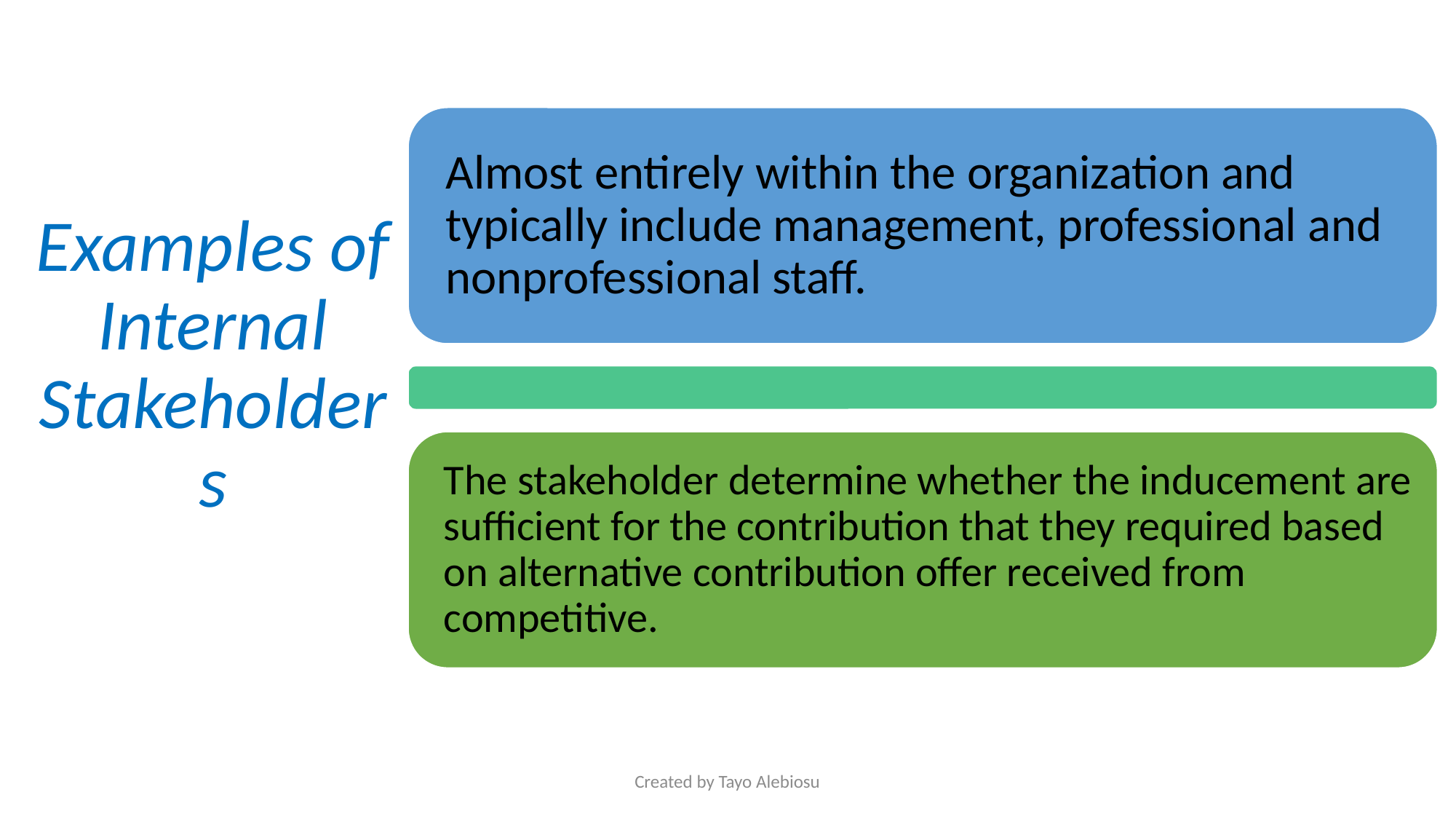

Almost entirely within the organization and typically include management, professional and nonprofessional staff.

The stakeholder determine whether the inducement are sufficient for the contribution that they required based on alternative contribution offer received from competitive.
# Examples of Internal Stakeholders
Created by Tayo Alebiosu